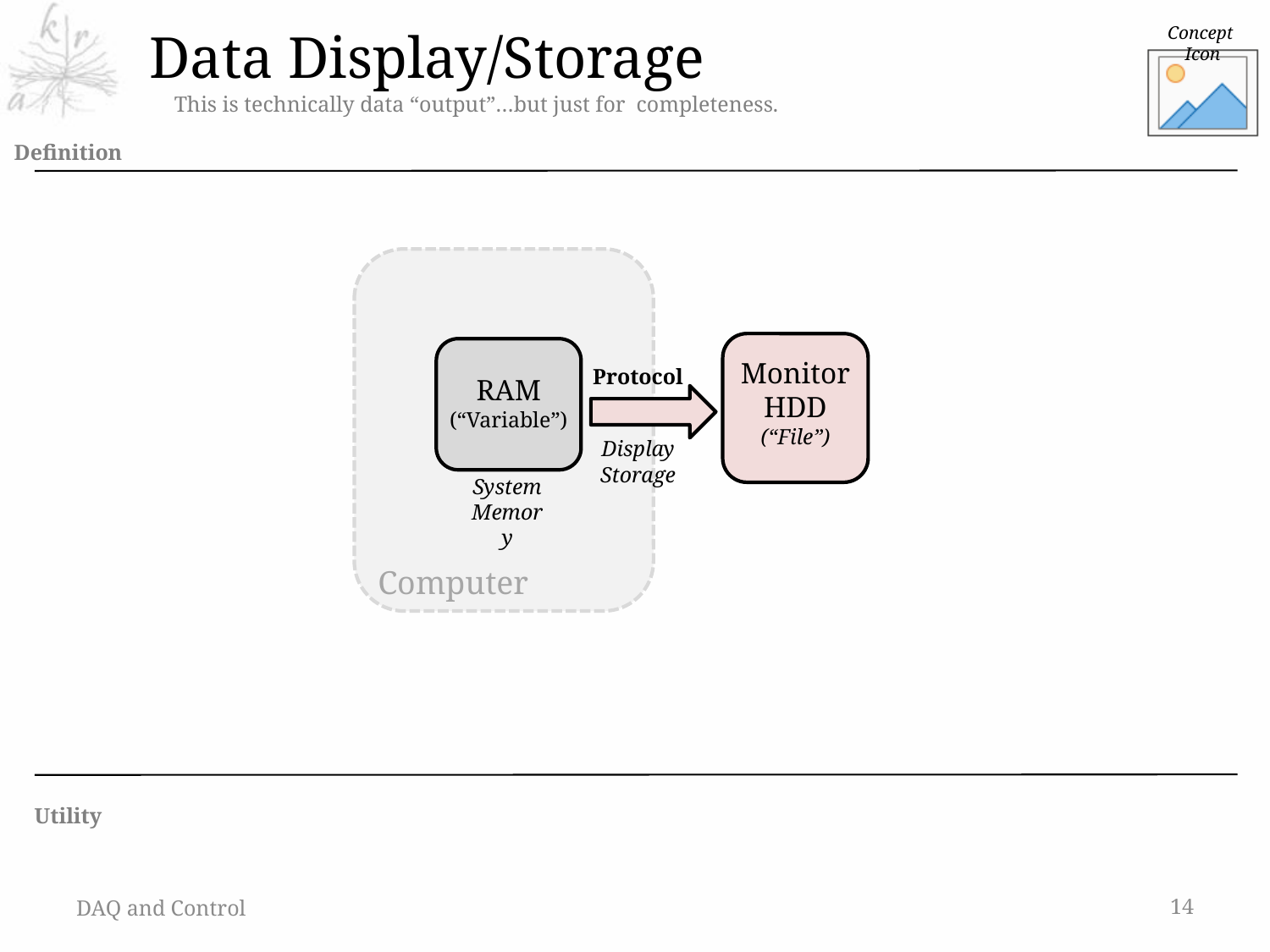

# Data Display/Storage
This is technically data “output”…but just for  completeness.

MonitorHDD
(“File”)
Protocol
RAM
(“Variable”)

Display
Storage
System
Memory
Computer

DAQ and Control
14